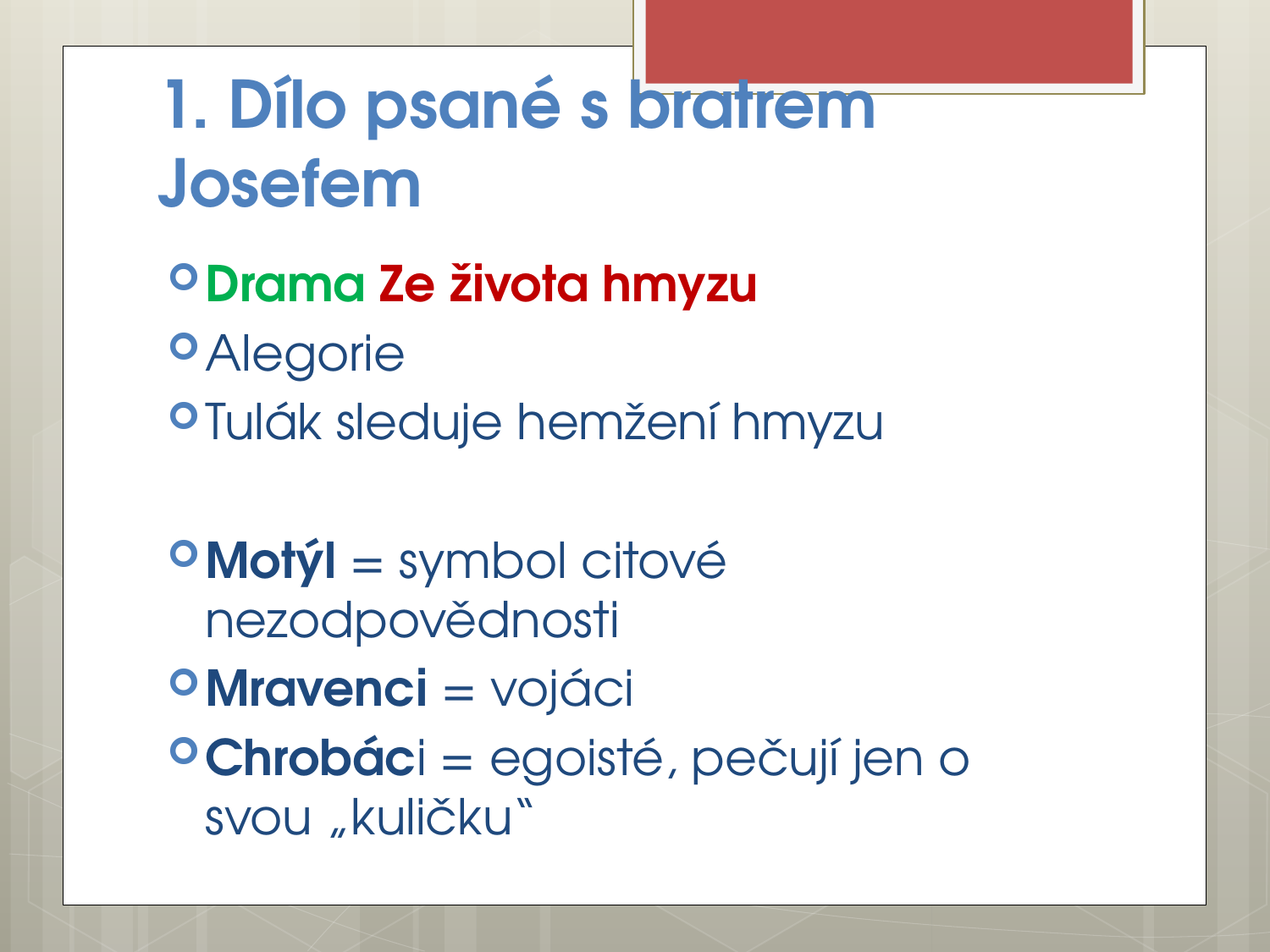

# 1. Dílo psané s bratrem Josefem
Drama Ze života hmyzu
Alegorie
Tulák sleduje hemžení hmyzu

Motýl = symbol citové nezodpovědnosti
Mravenci = vojáci
Chrobáci = egoisté, pečují jen o svou „kuličku“